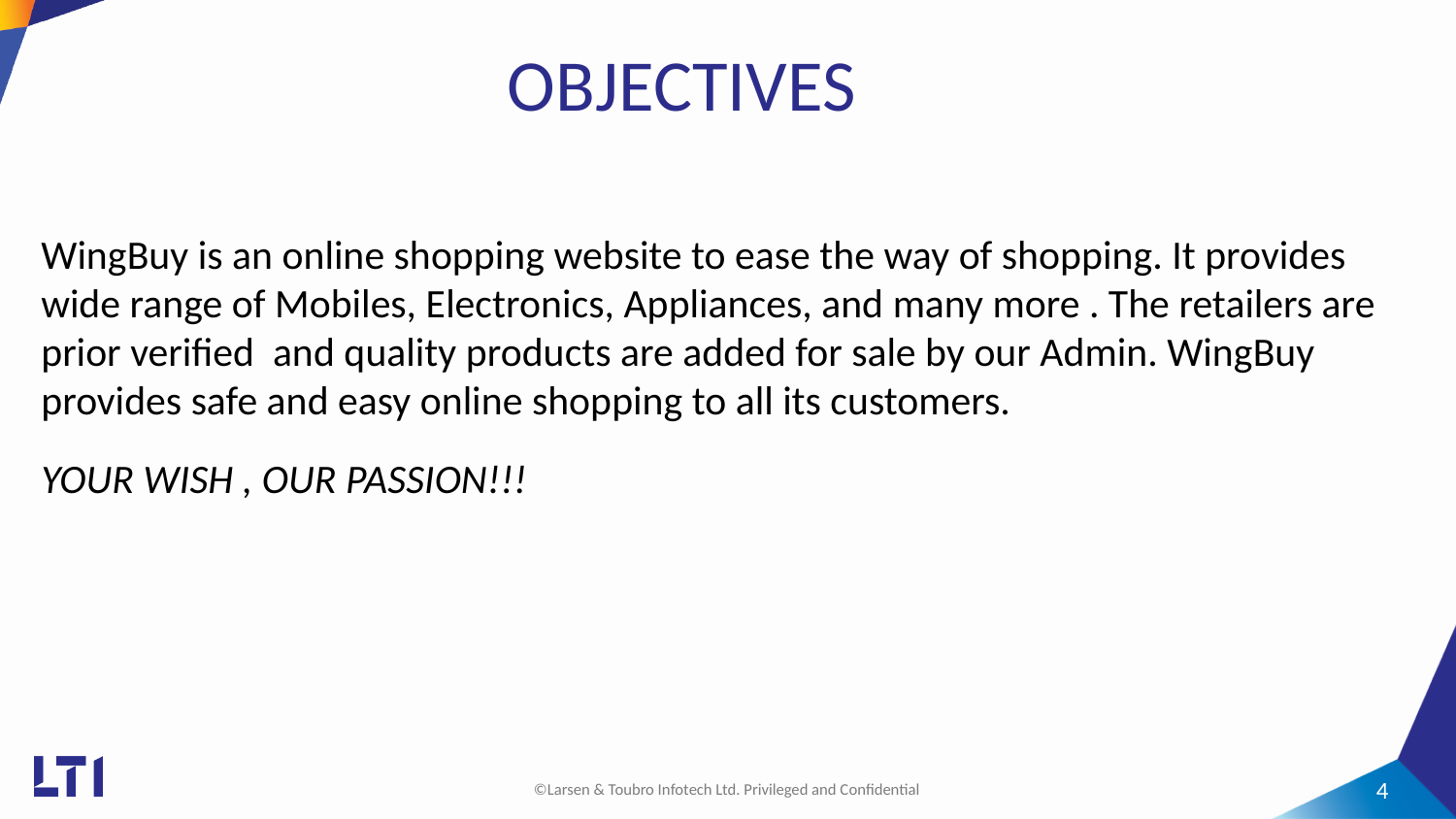

# OBJECTIVES

WingBuy is an online shopping website to ease the way of shopping. It provides wide range of Mobiles, Electronics, Appliances, and many more . The retailers are prior verified  and quality products are added for sale by our Admin. WingBuy provides safe and easy online shopping to all its customers.
YOUR WISH , OUR PASSION!!!